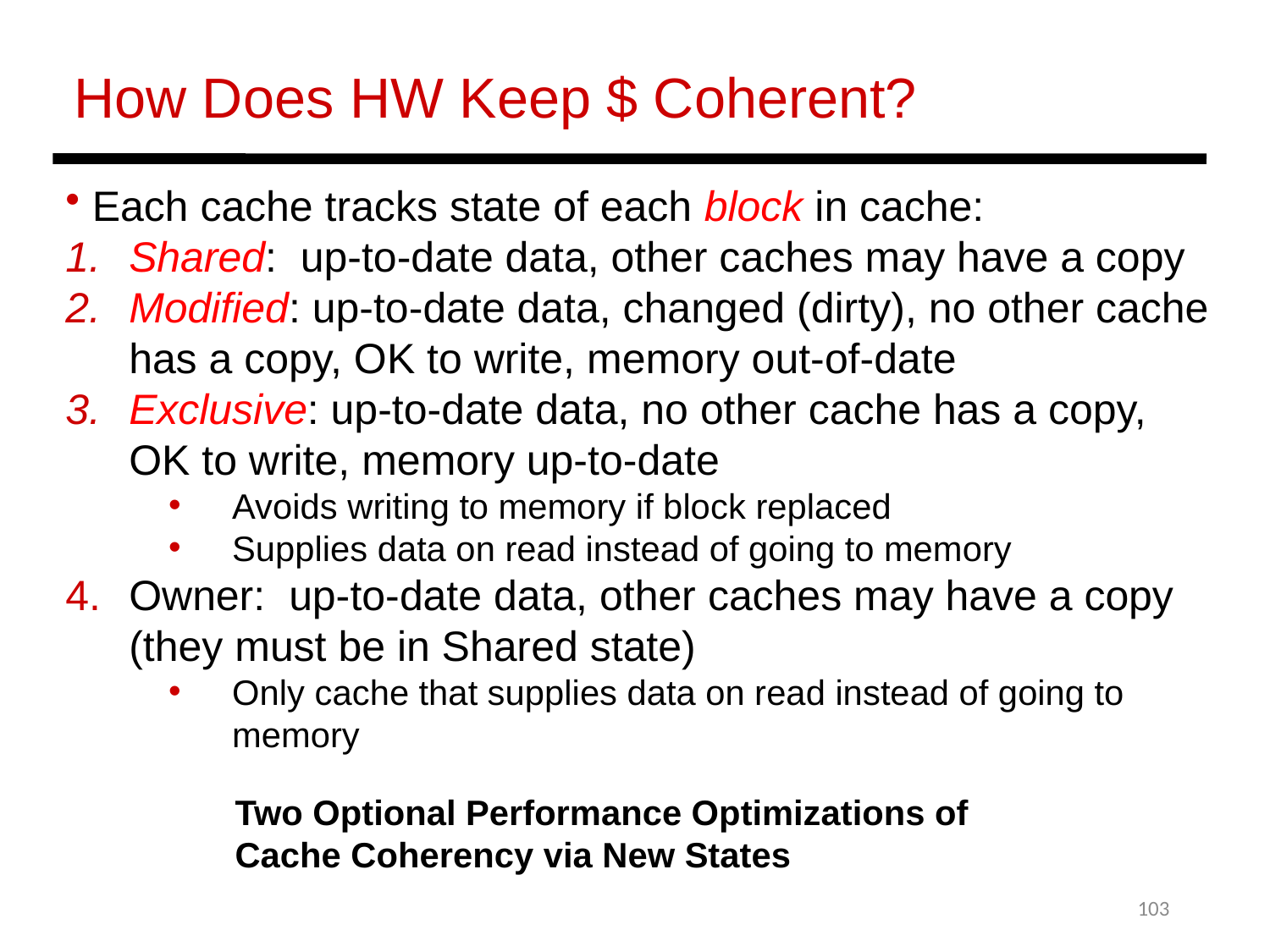

How Does HW Keep $ Coherent?

 Each cache tracks state of each block in cache:
Shared:  up-to-date data, other caches may have a copy
Modified: up-to-date data, changed (dirty), no other cache has a copy, OK to write, memory out-of-date
Exclusive: up-to-date data, no other cache has a copy, OK to write, memory up-to-date
Avoids writing to memory if block replaced
Supplies data on read instead of going to memory
Owner:  up-to-date data, other caches may have a copy (they must be in Shared state)
Only cache that supplies data on read instead of going to memory

Two Optional Performance Optimizations of Cache Coherency via New States
103